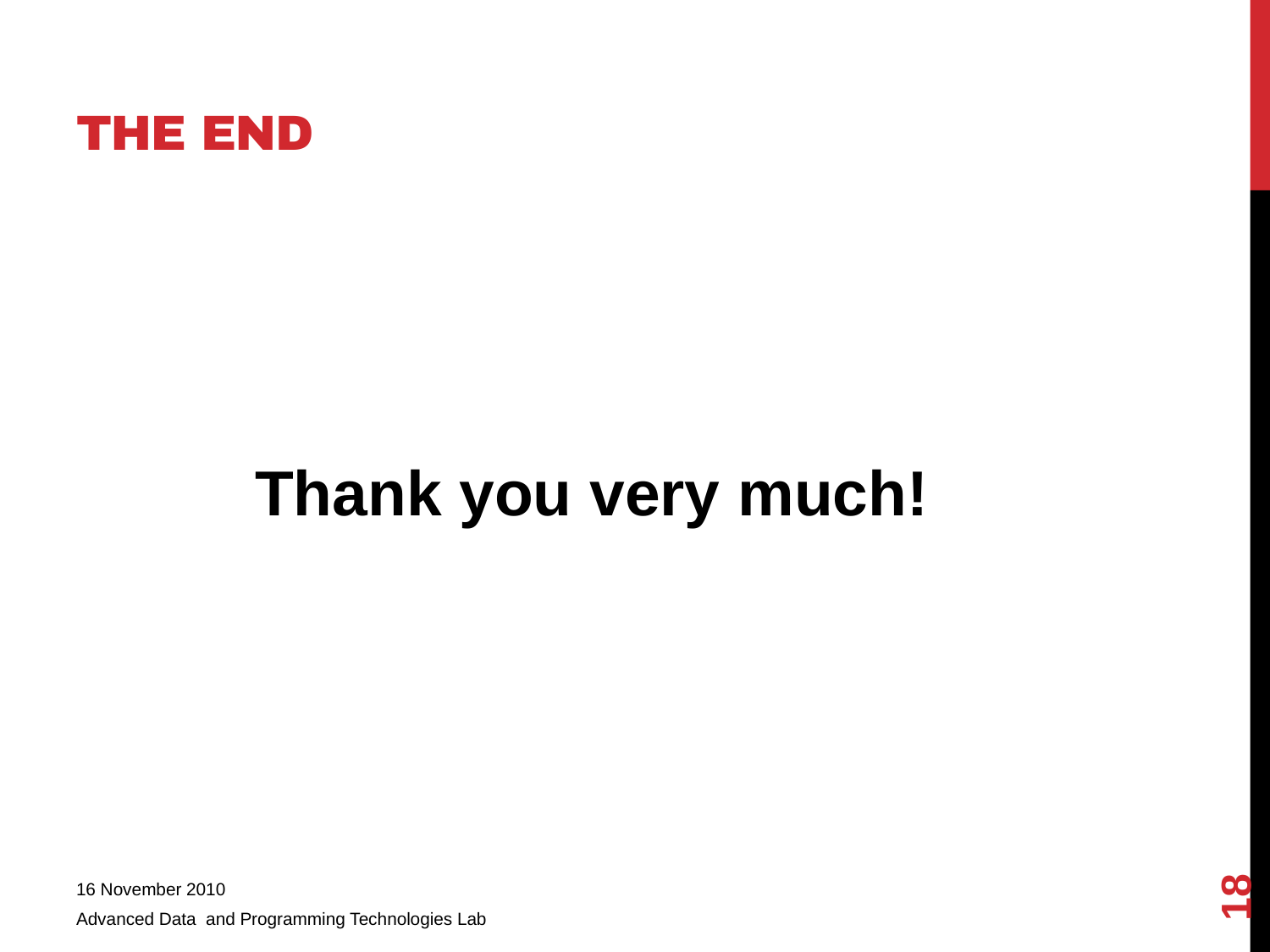

# The end

Thank you very much!
18
16 November 2010
Advanced Data  and Programming Technologies Lab